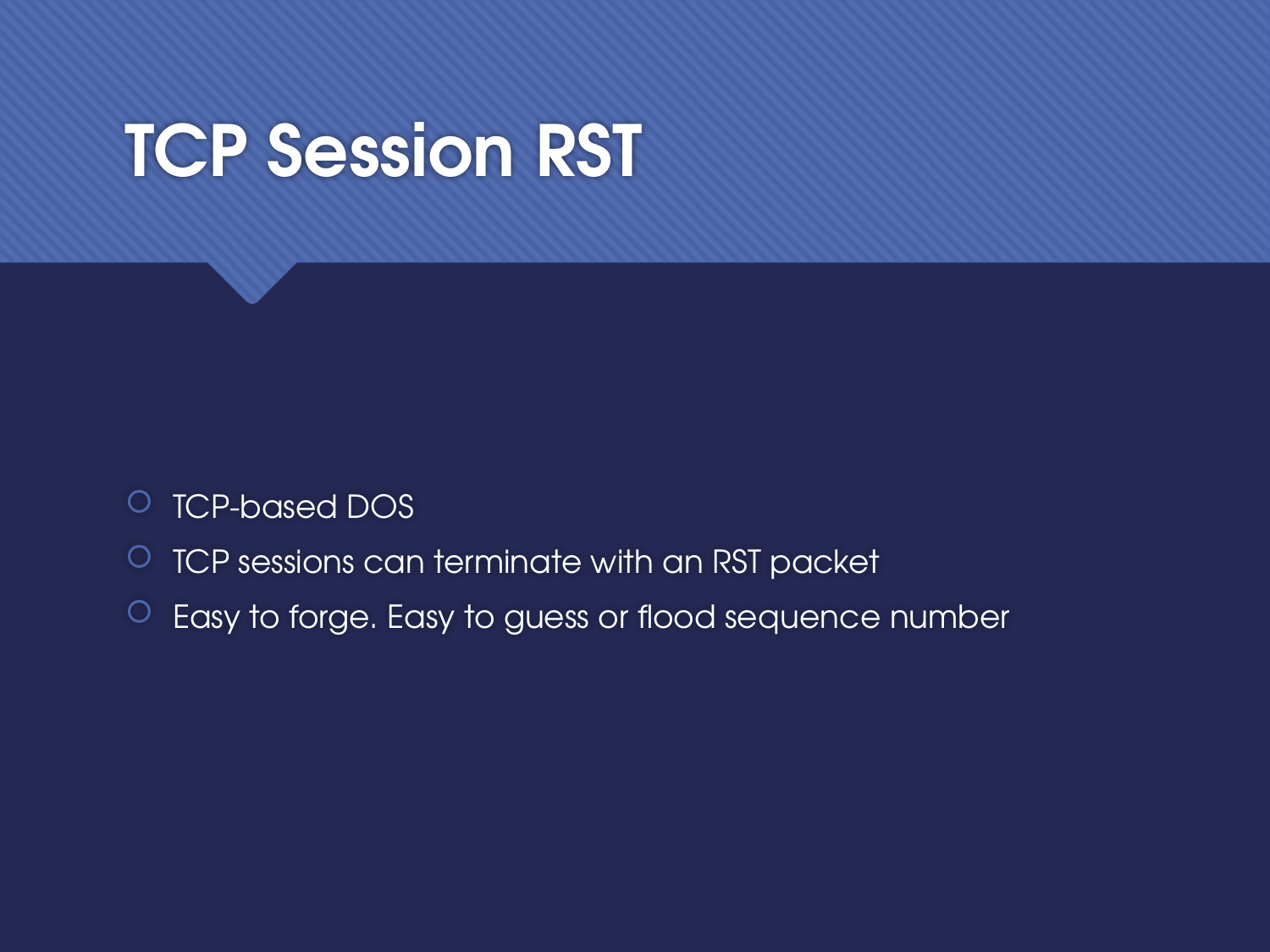

# TCP Session RST
TCP-based DOS
TCP sessions can terminate with an RST packet
Easy to forge. Easy to guess or flood sequence number